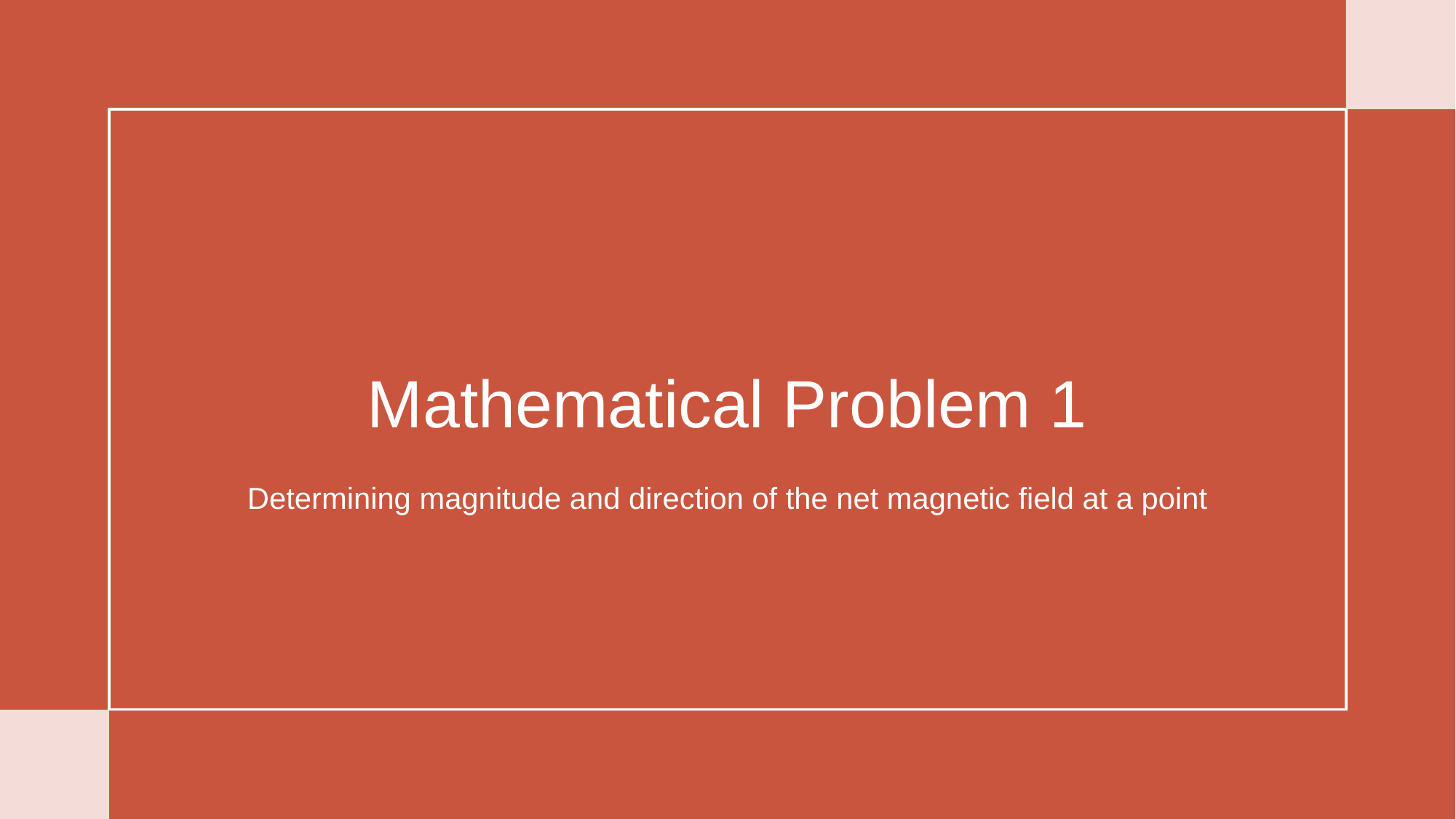

# Mathematical Problem 1
Determining magnitude and direction of the net magnetic field at a point